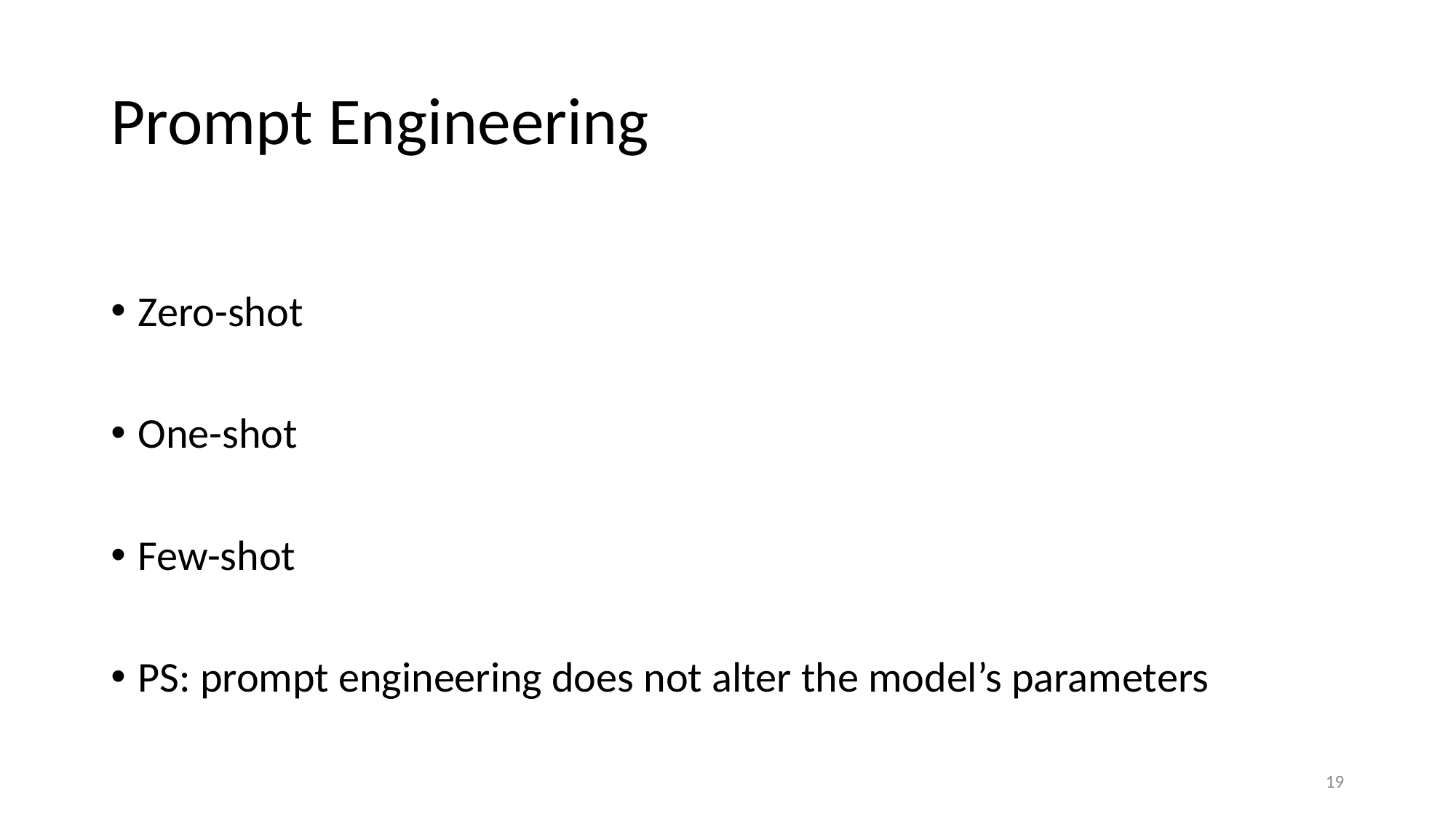

# Prompt Engineering

Zero-shot

One-shot

Few-shot

PS: prompt engineering does not alter the model’s parameters
19